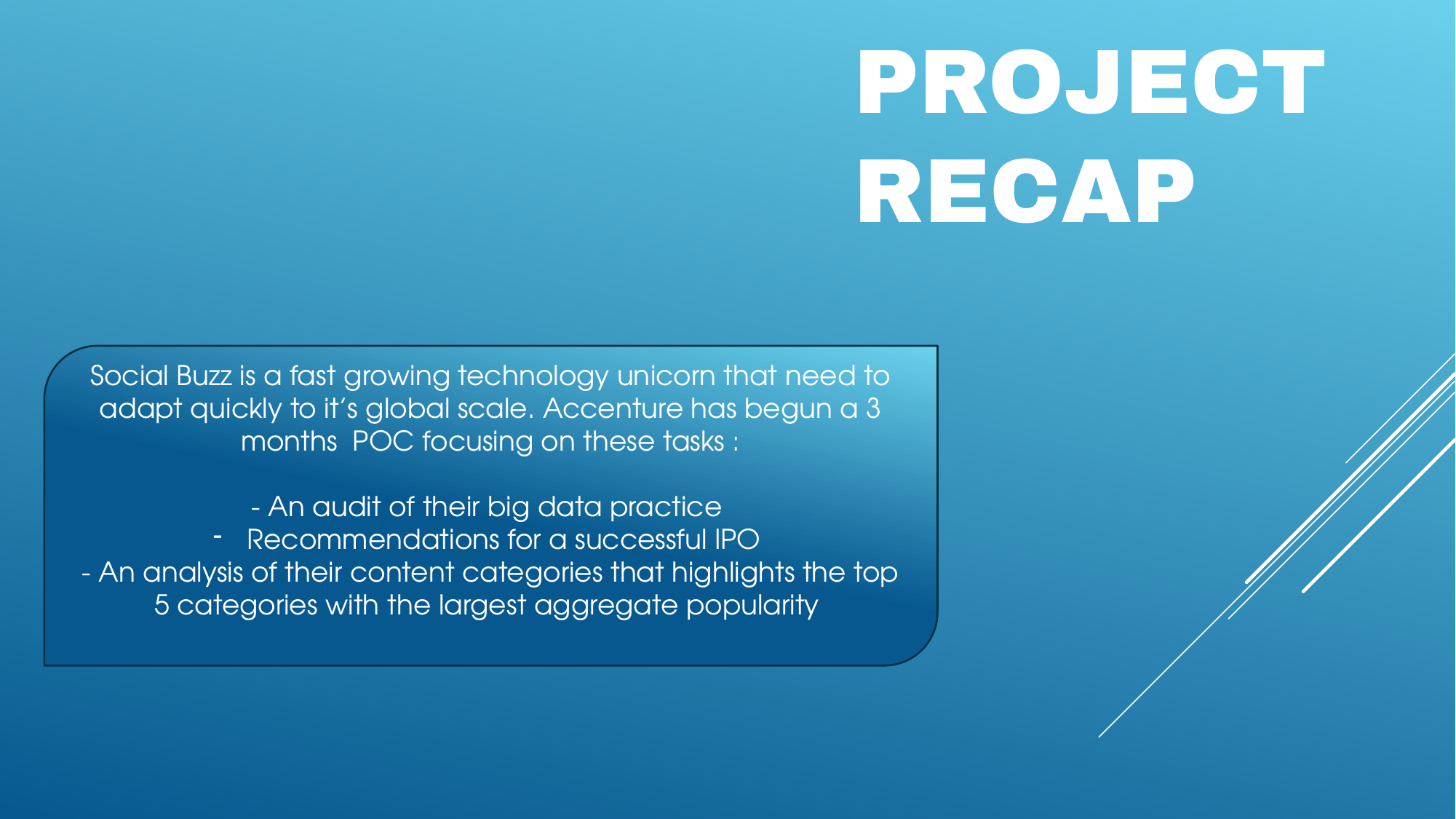

PROJECT RECAP
Social Buzz is a fast growing technology unicorn that need to adapt quickly to it’s global scale. Accenture has begun a 3 months  POC focusing on these tasks :

- An audit of their big data practice
Recommendations for a successful IPO
- An analysis of their content categories that highlights the top 5 categories with the largest aggregate popularity